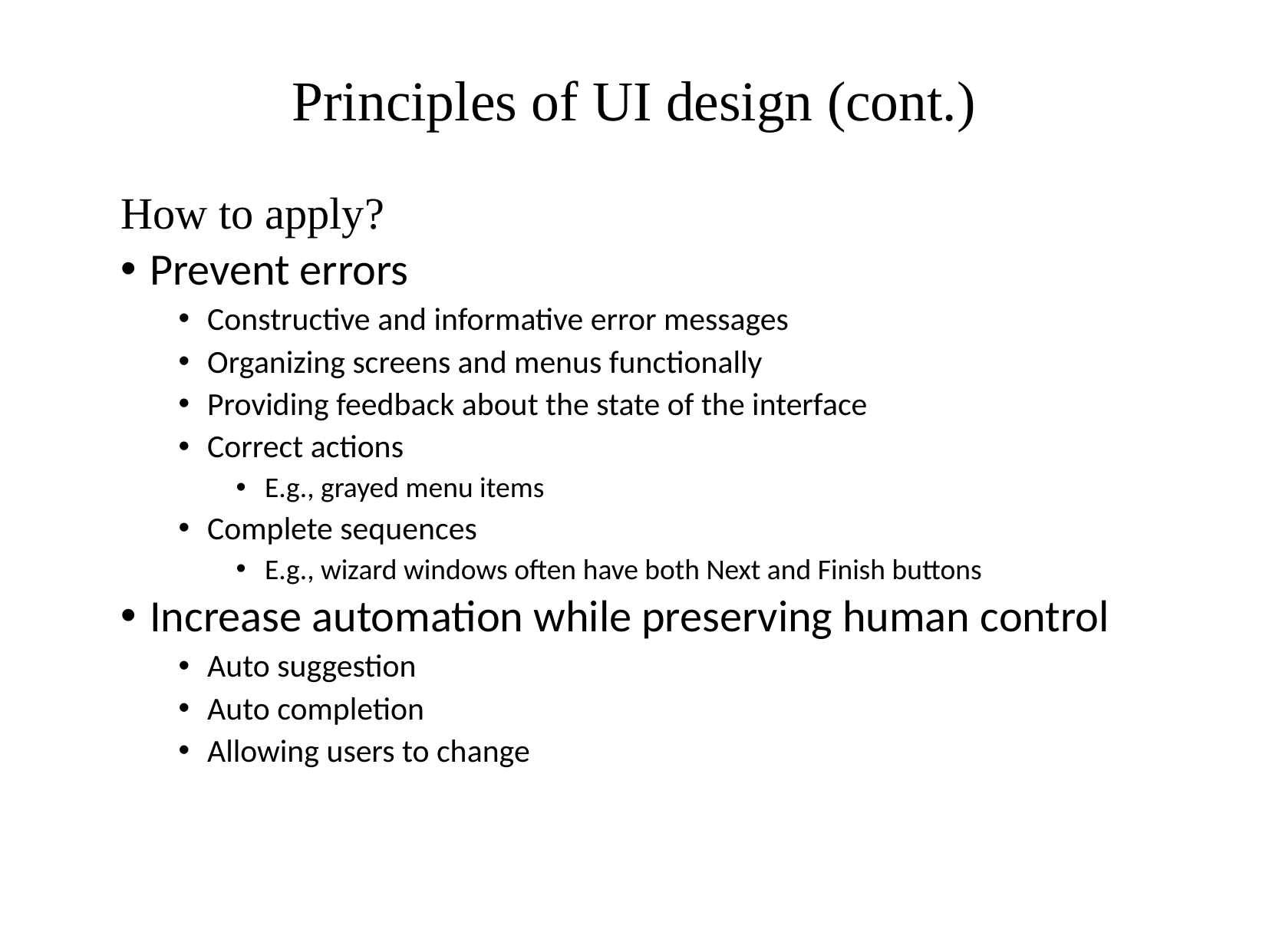

# Principles of UI design (cont.)
How to apply?
Prevent errors
Constructive and informative error messages
Organizing screens and menus functionally
Providing feedback about the state of the interface
Correct actions
E.g., grayed menu items
Complete sequences
E.g., wizard windows often have both Next and Finish buttons
Increase automation while preserving human control
Auto suggestion
Auto completion
Allowing users to change